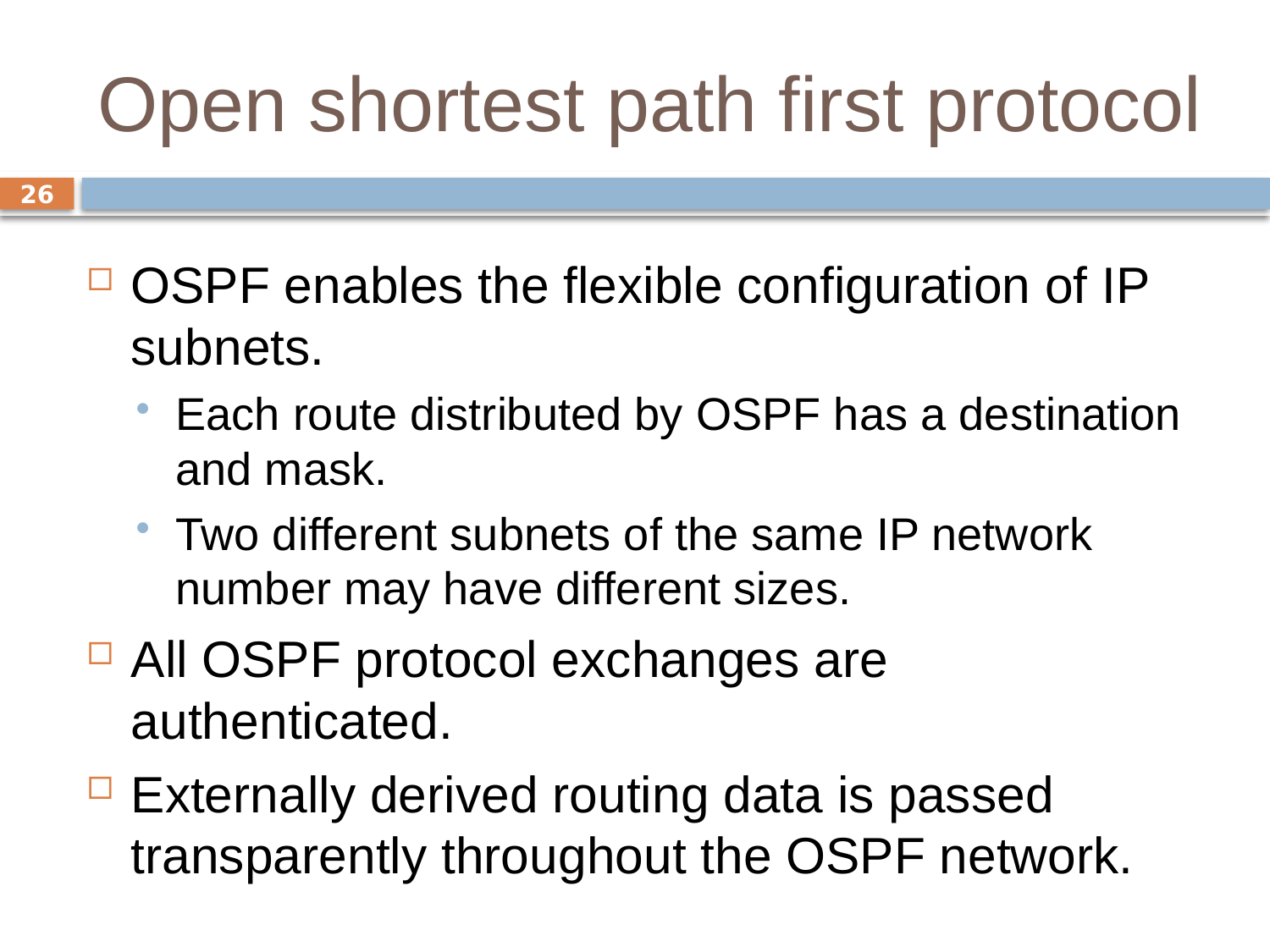

# Open shortest path first protocol
26
OSPF enables the flexible configuration of IP subnets.
Each route distributed by OSPF has a destination and mask.
Two different subnets of the same IP network number may have different sizes.
All OSPF protocol exchanges are authenticated.
Externally derived routing data is passed transparently throughout the OSPF network.